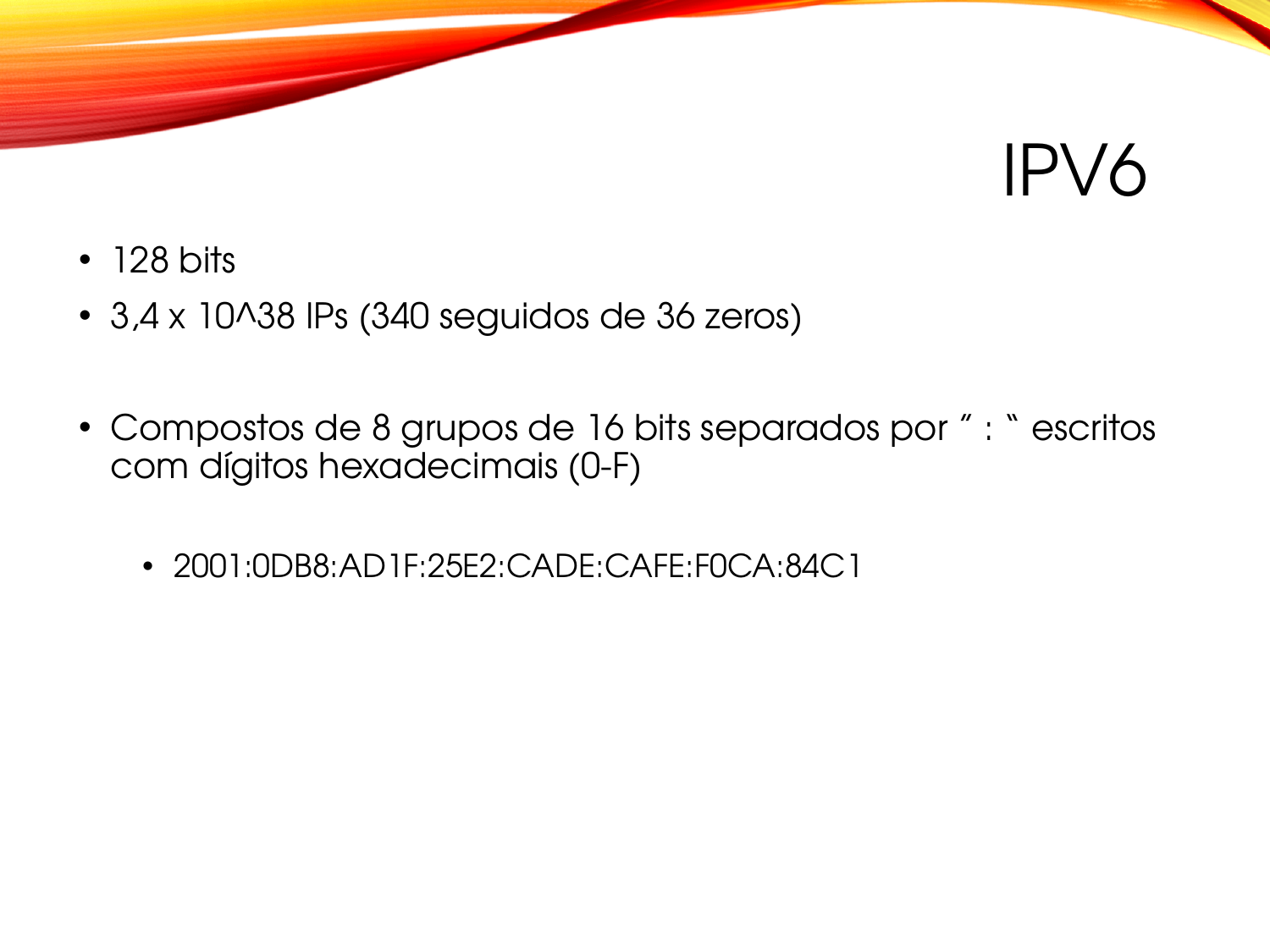

# IPV6
128 bits
3,4 x 10^38 IPs (340 seguidos de 36 zeros)

Compostos de 8 grupos de 16 bits separados por ” : “ escritos com dígitos hexadecimais (0-F)

2001:0DB8:AD1F:25E2:CADE:CAFE:F0CA:84C1